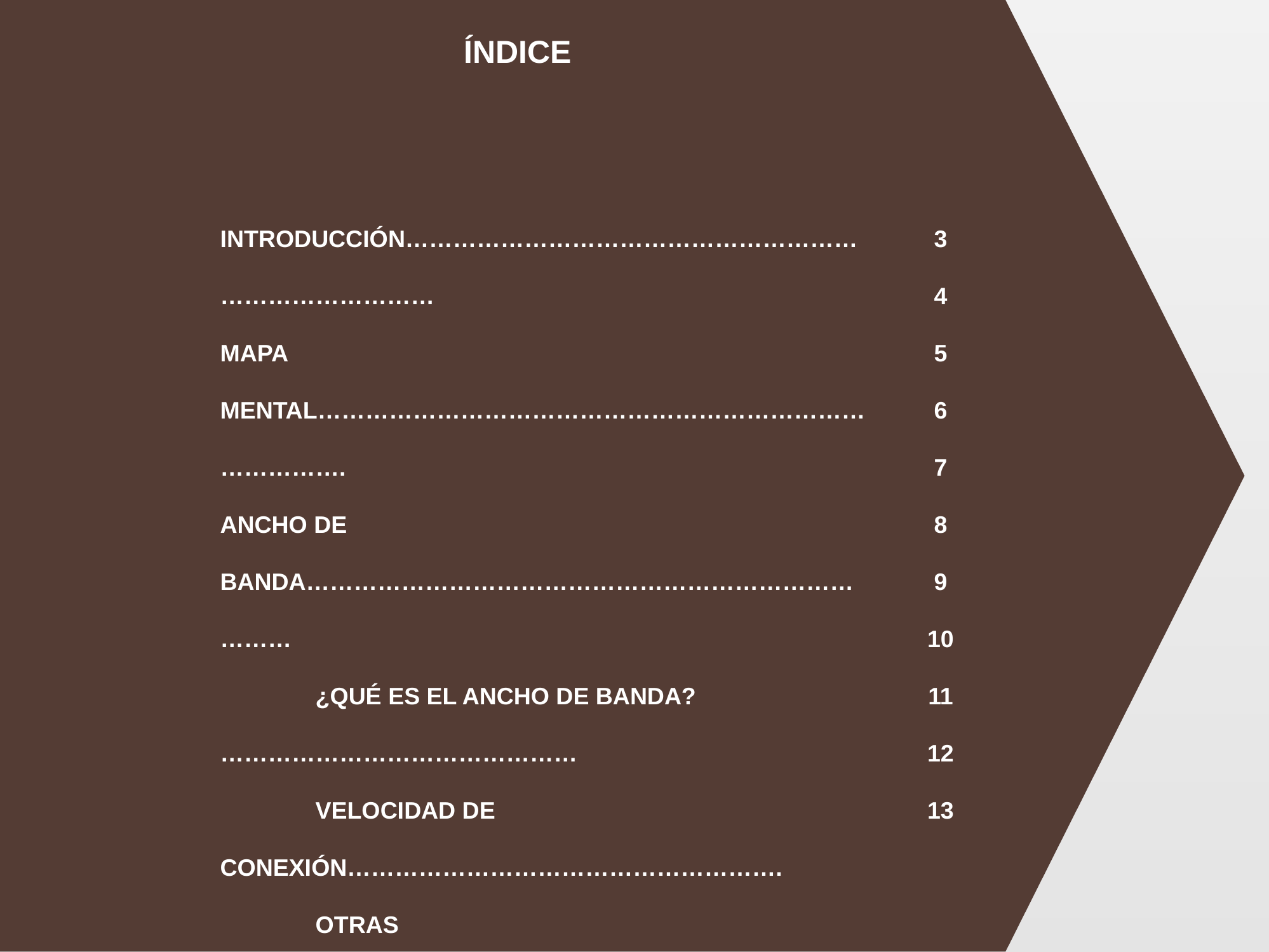

ÍNDICE
INTRODUCCIÓN…………………………………………………………………………
MAPA MENTAL………………………………………………………………………….
ANCHO DE BANDA……………………………………………………………………
	¿QUÉ ES EL ANCHO DE BANDA? ………………………………………
	VELOCIDAD DE CONEXIÓN……………………………………………….
	OTRAS CARACTERISTICAS………………………………………………..
IEE 802.3 (ETHERNET) ………………………………………………………………
	TOKEN RING………………………………………………………………………
	FDDI……………………………………………………………………………………
CONCLUSIÓN…………………………………………………………………………….
REFERENCIAS……………………………………………………………………………
3
4
5
6
7
8
9
10
11
12
13